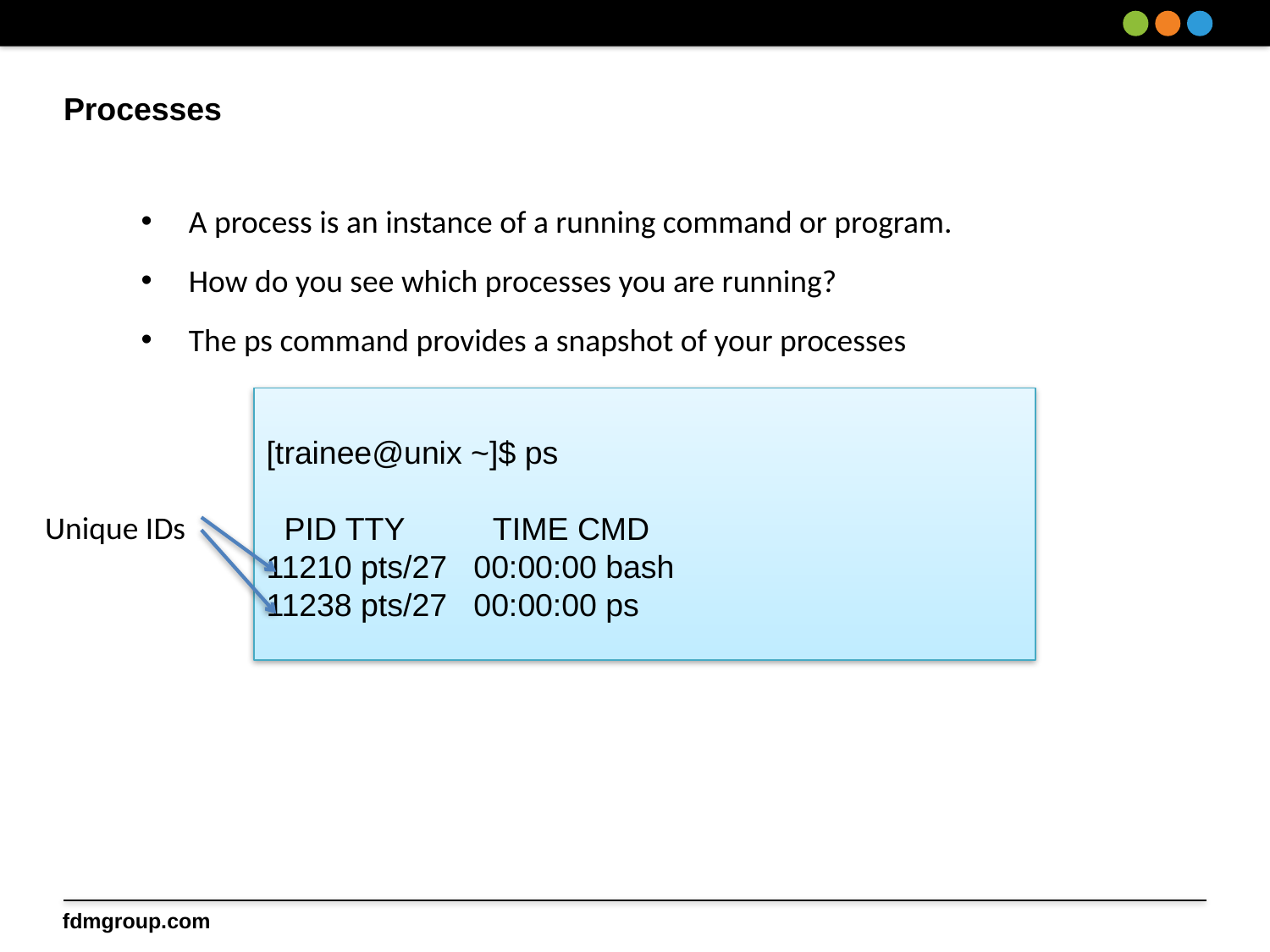

# Processes
A process is an instance of a running command or program.
How do you see which processes you are running?
The ps command provides a snapshot of your processes

[trainee@unix ~]$ ps

  PID TTY          TIME CMD
11210 pts/27   00:00:00 bash
11238 pts/27   00:00:00 ps

Unique IDs